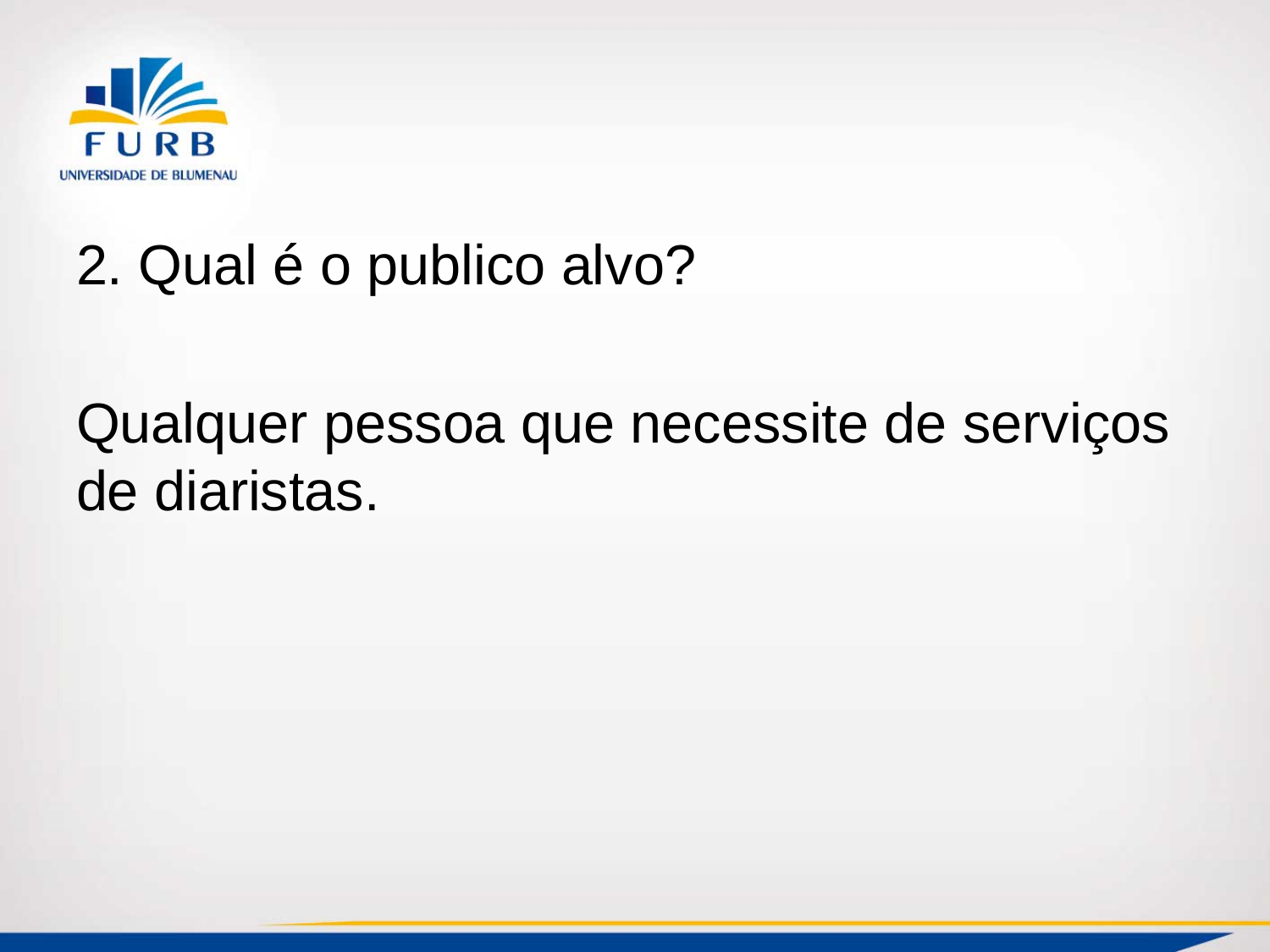

2. Qual é o publico alvo?

Qualquer pessoa que necessite de serviços de diaristas.